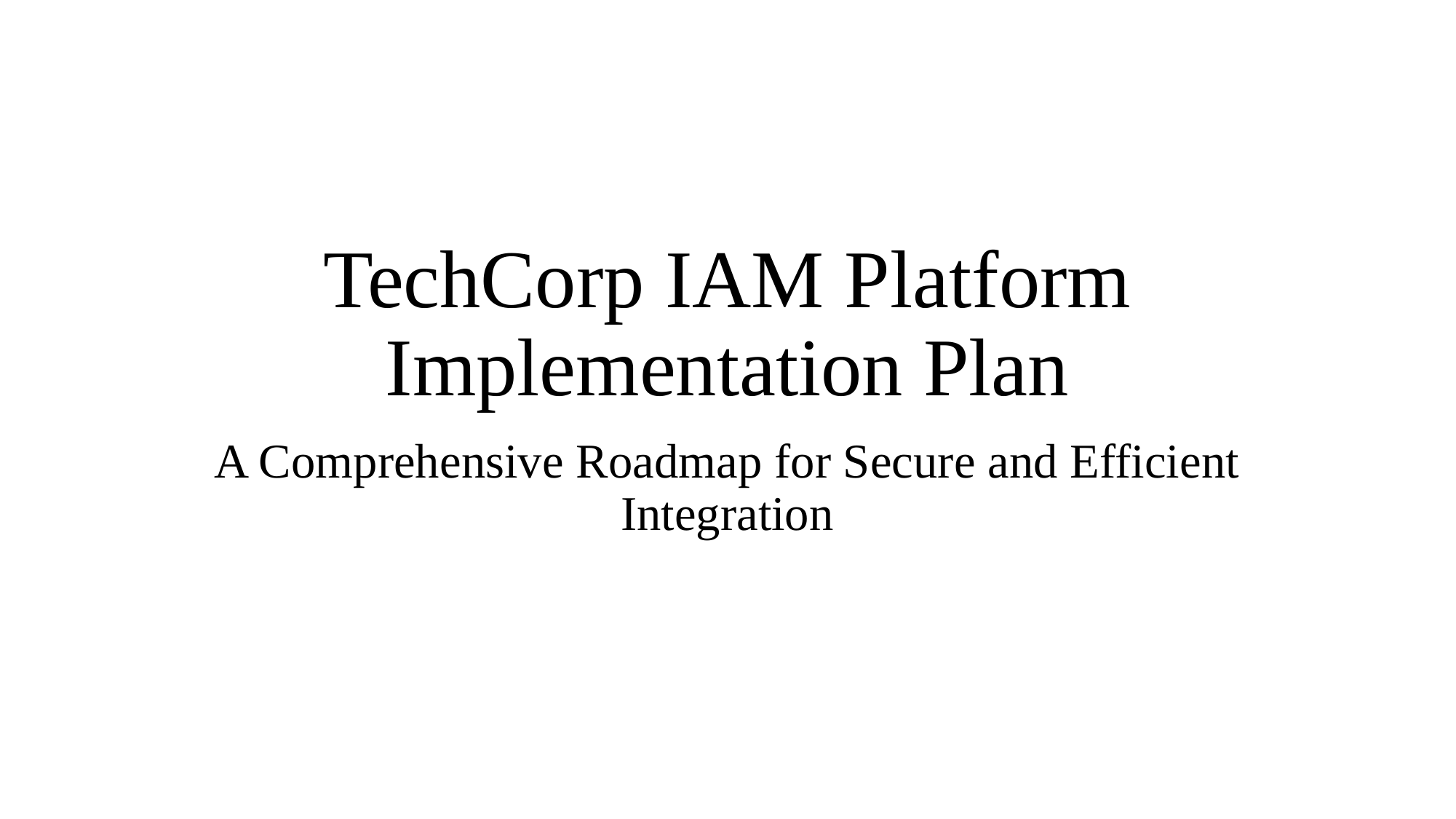

# TechCorp IAM Platform Implementation Plan
A Comprehensive Roadmap for Secure and Efficient Integration